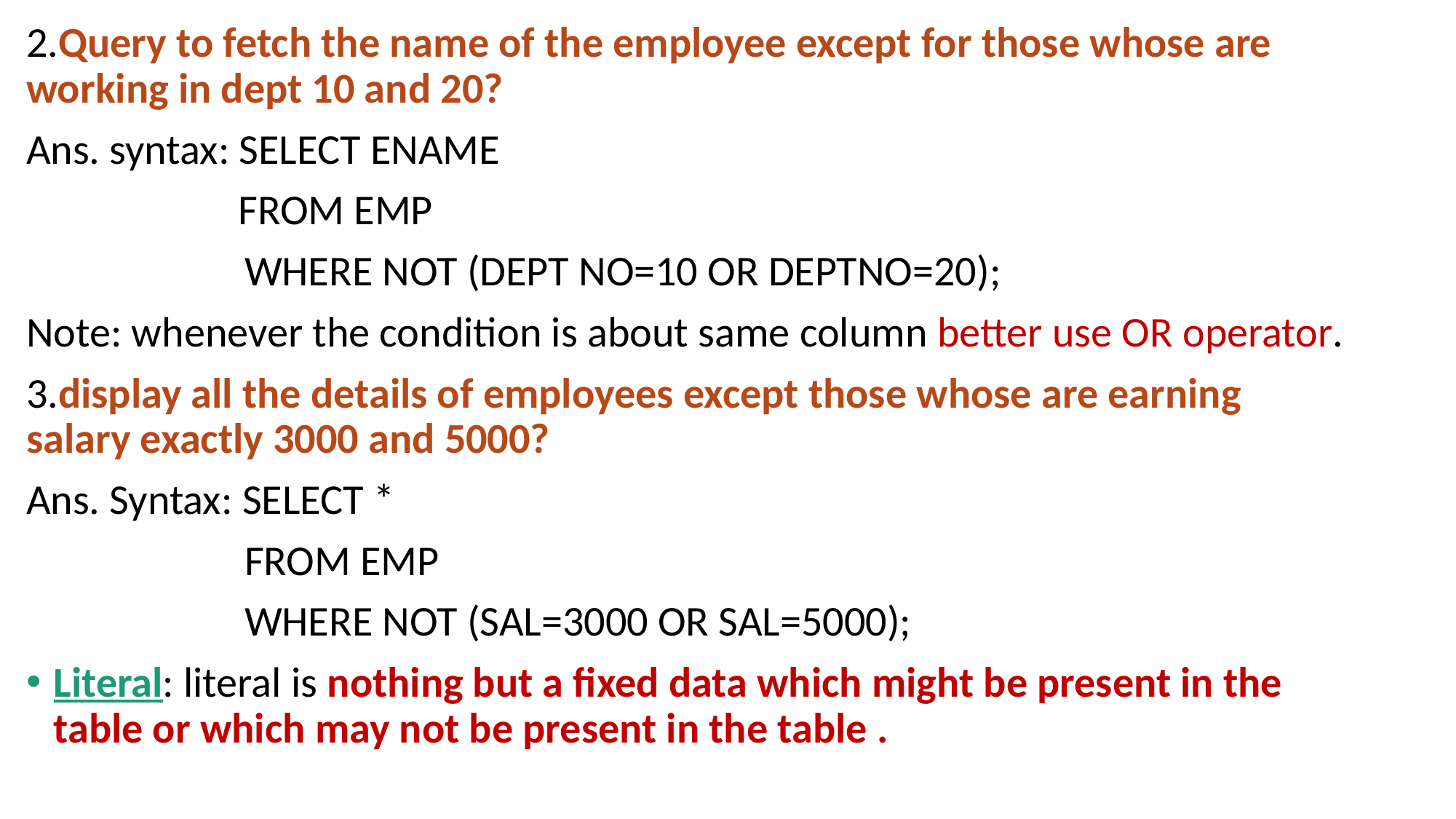

2.Query to fetch the name of the employee except for those whose are working in dept 10 and 20?
Ans. syntax: SELECT ENAME
                      FROM EMP
		WHERE NOT (DEPT NO=10 OR DEPTNO=20);
Note: whenever the condition is about same column better use OR operator.
3.display all the details of employees except those whose are earning salary exactly 3000 and 5000?
Ans. Syntax: SELECT *
		FROM EMP
		WHERE NOT (SAL=3000 OR SAL=5000);
Literal: literal is nothing but a fixed data which might be present in the table or which may not be present in the table .